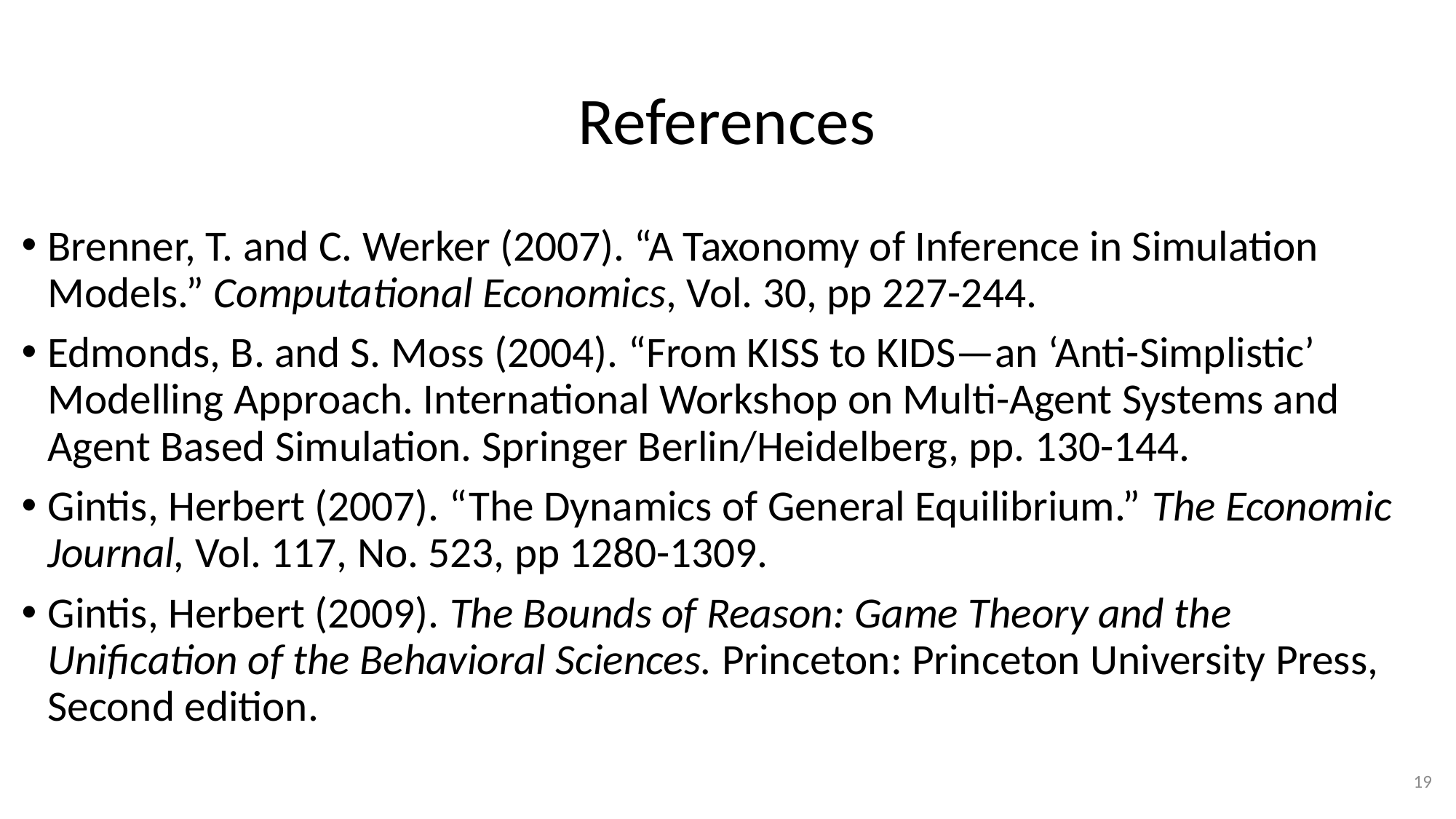

# References
Brenner, T. and C. Werker (2007). “A Taxonomy of Inference in Simulation Models.” Computational Economics, Vol. 30, pp 227-244.
Edmonds, B. and S. Moss (2004). “From KISS to KIDS—an ‘Anti-Simplistic’ Modelling Approach. International Workshop on Multi-Agent Systems and Agent Based Simulation. Springer Berlin/Heidelberg, pp. 130-144.
Gintis, Herbert (2007). “The Dynamics of General Equilibrium.” The Economic Journal, Vol. 117, No. 523, pp 1280-1309.
Gintis, Herbert (2009). The Bounds of Reason: Game Theory and the Unification of the Behavioral Sciences. Princeton: Princeton University Press, Second edition.

19